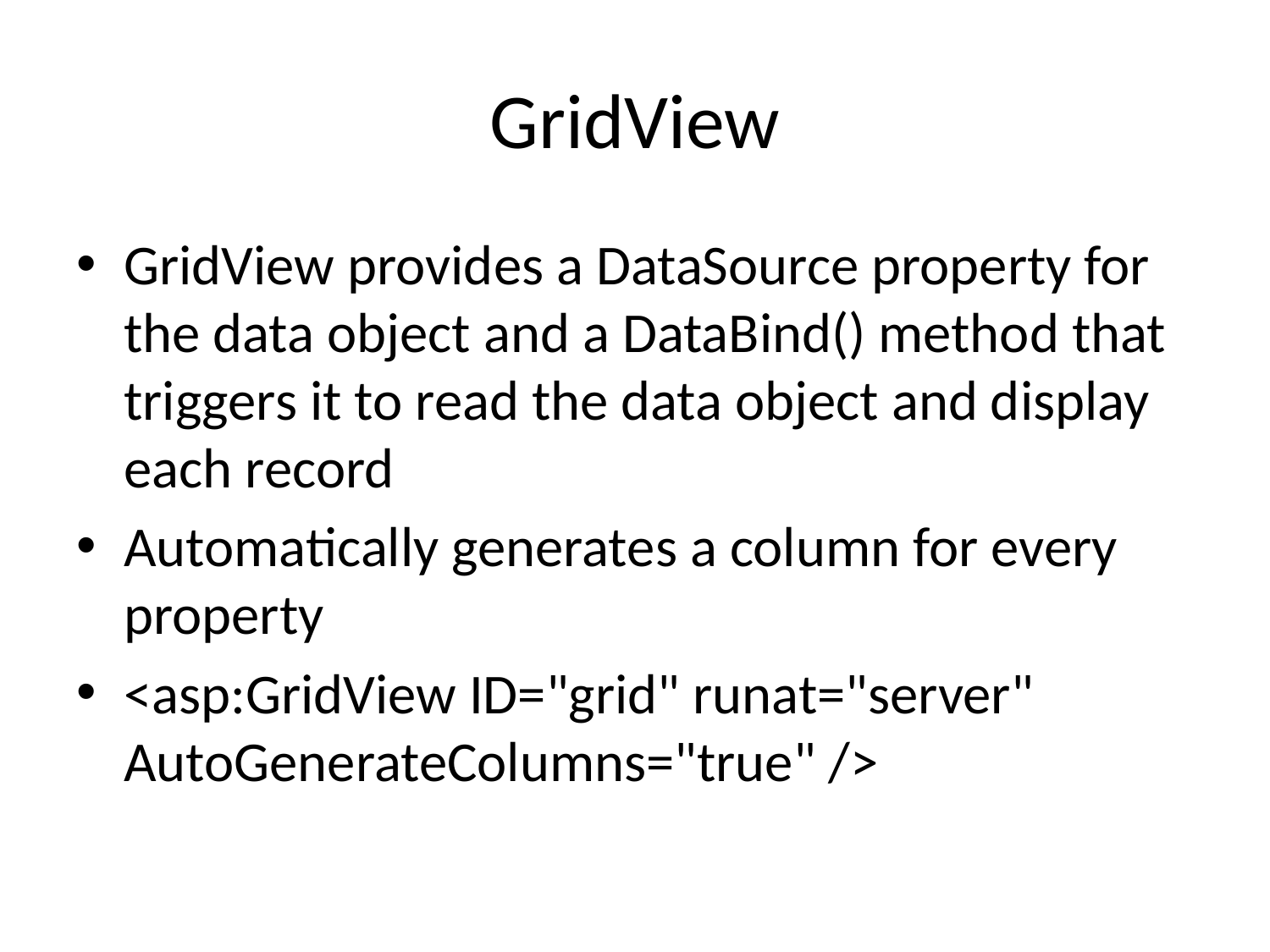

# GridView
GridView provides a DataSource property for the data object and a DataBind() method that triggers it to read the data object and display each record
Automatically generates a column for every property
<asp:GridView ID="grid" runat="server" AutoGenerateColumns="true" />